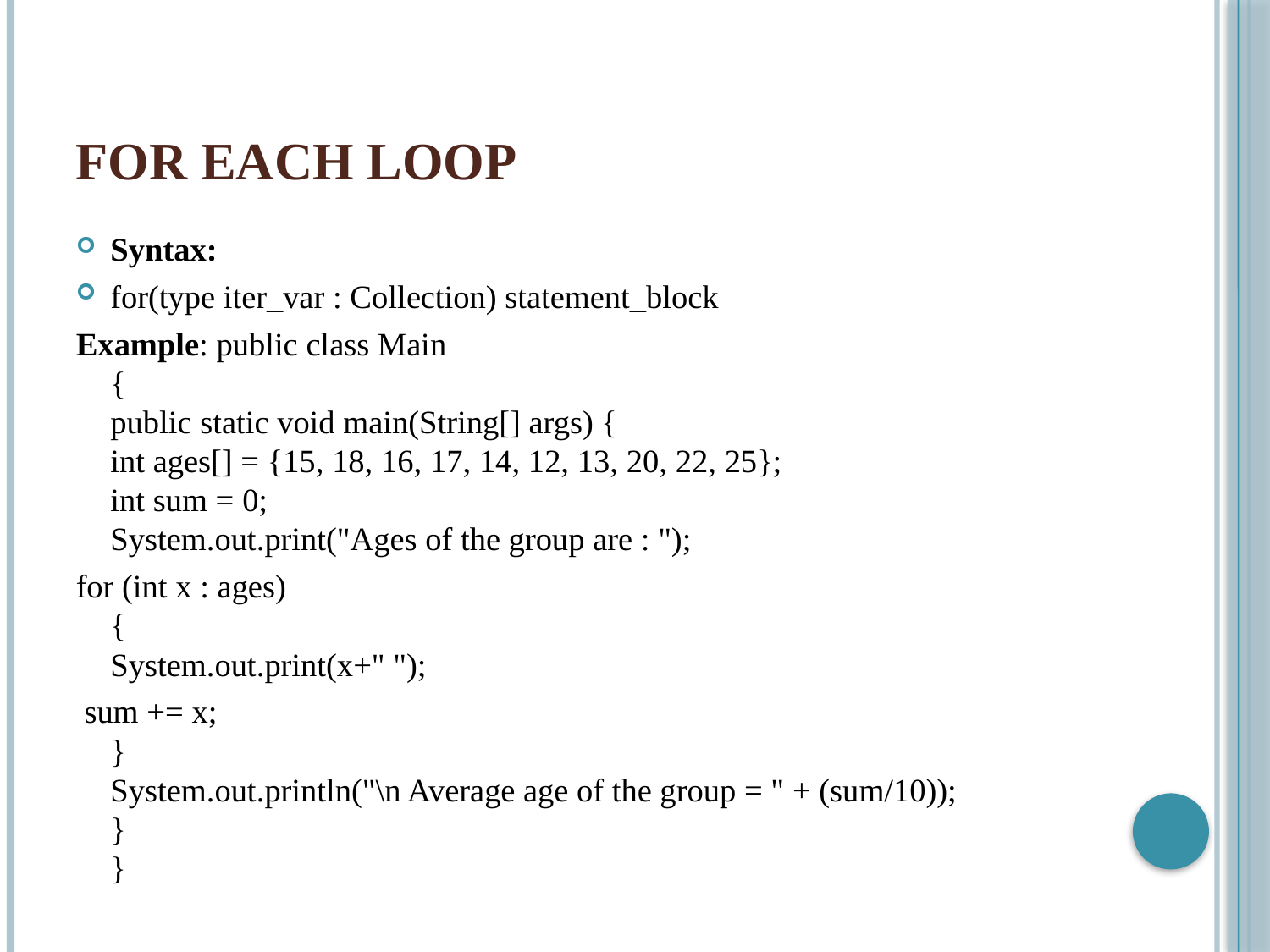

# For each loop
Syntax:
for(type iter_var : Collection) statement_block
Example: public class Main
{
public static void main(String[] args) {
int ages[] = {15, 18, 16, 17, 14, 12, 13, 20, 22, 25};
int sum = 0;
System.out.print("Ages of the group are : ");
for (int x : ages)
{
System.out.print(x+" ");
 sum += x;
}
System.out.println("\n Average age of the group = " + (sum/10));
}
}